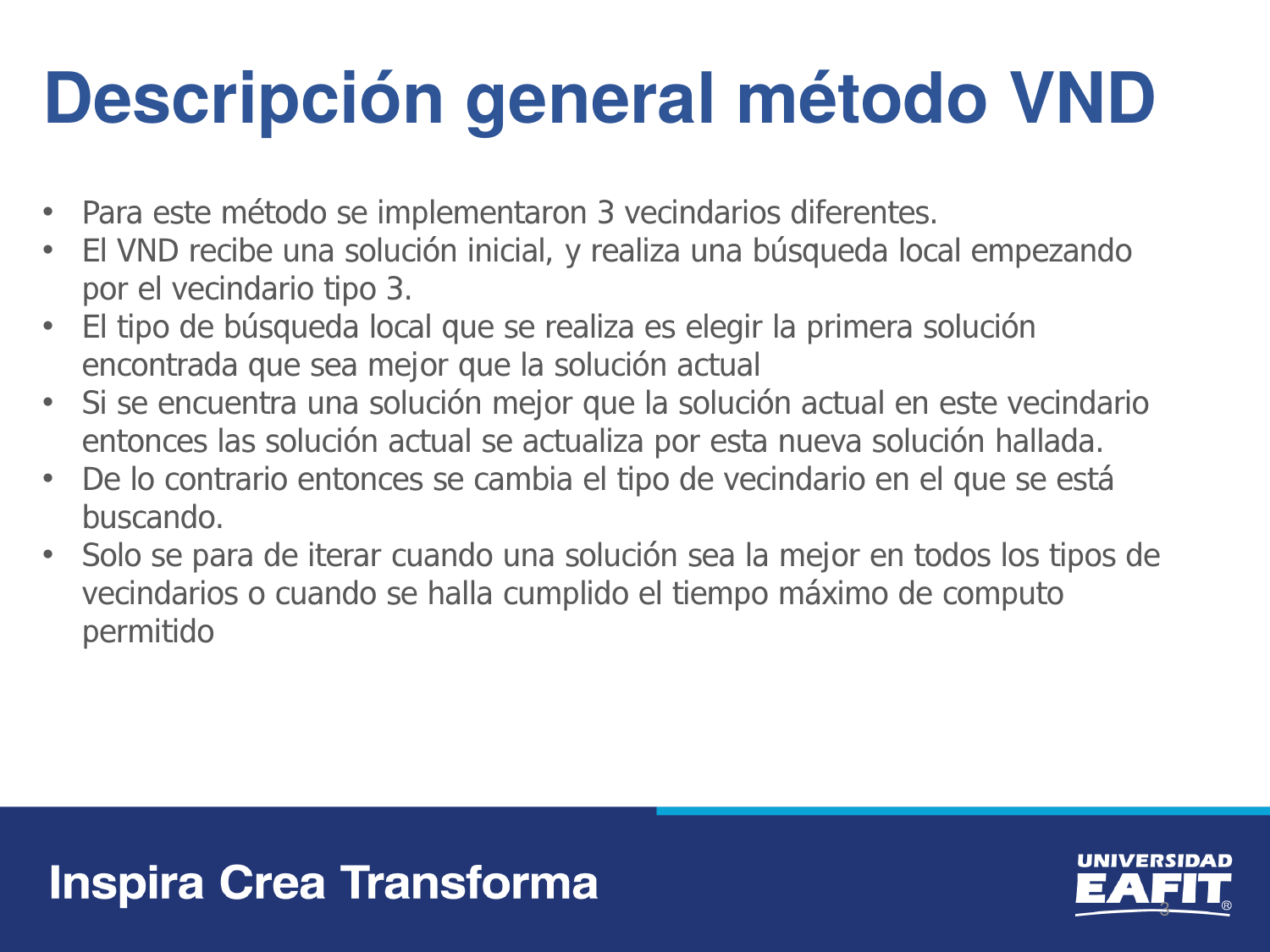

Descripción general método VND
Para este método se implementaron 3 vecindarios diferentes.
El VND recibe una solución inicial, y realiza una búsqueda local empezando por el vecindario tipo 3.
El tipo de búsqueda local que se realiza es elegir la primera solución encontrada que sea mejor que la solución actual
Si se encuentra una solución mejor que la solución actual en este vecindario entonces las solución actual se actualiza por esta nueva solución hallada.
De lo contrario entonces se cambia el tipo de vecindario en el que se está buscando.
Solo se para de iterar cuando una solución sea la mejor en todos los tipos de vecindarios o cuando se halla cumplido el tiempo máximo de computo permitido
3